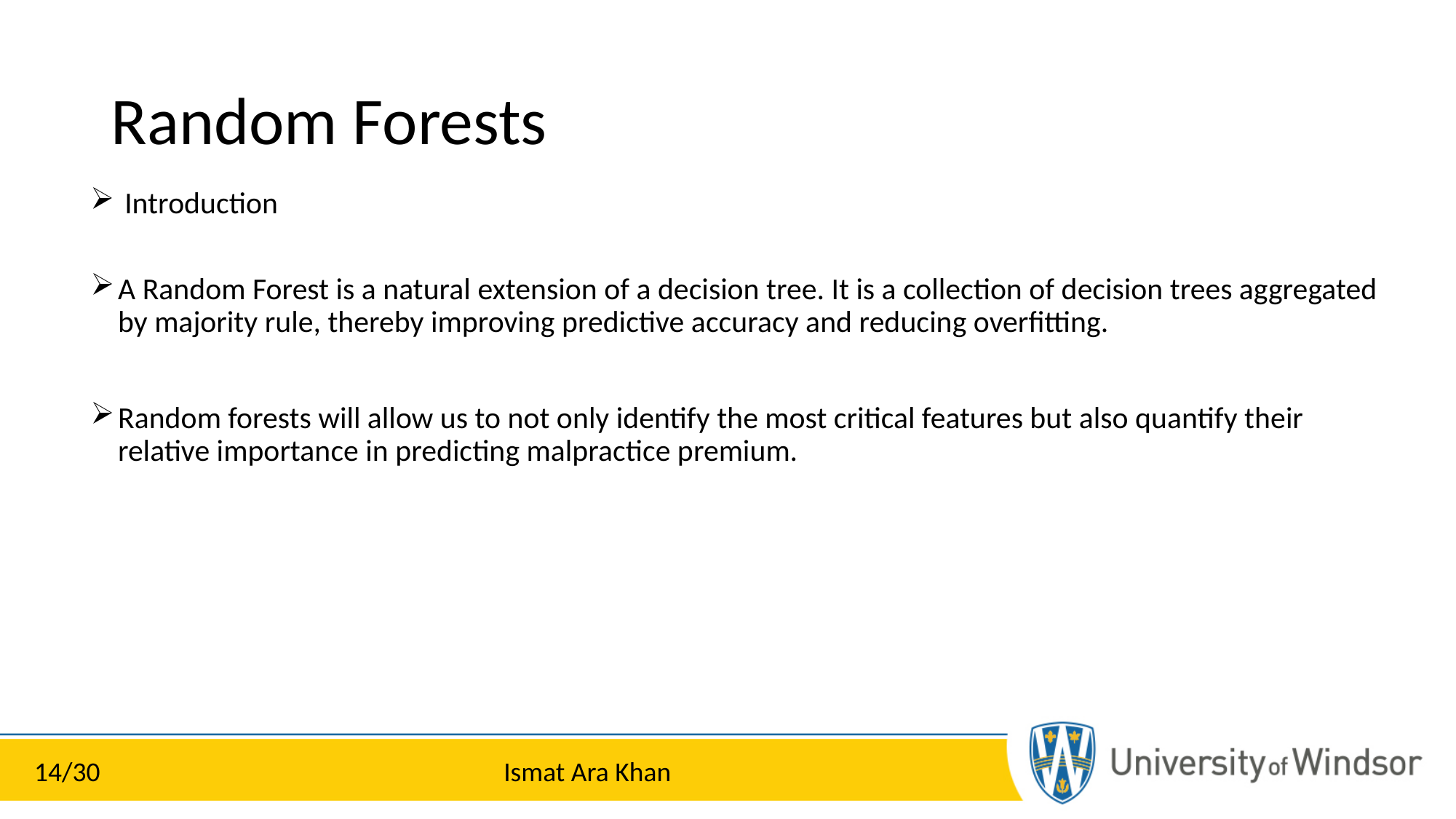

# Random Forests
Introduction
A Random Forest is a natural extension of a decision tree. It is a collection of decision trees aggregated by majority rule, thereby improving predictive accuracy and reducing overfitting.

Random forests will allow us to not only identify the most critical features but also quantify their relative importance in predicting malpractice premium.
Ismat Ara Khan
14/30